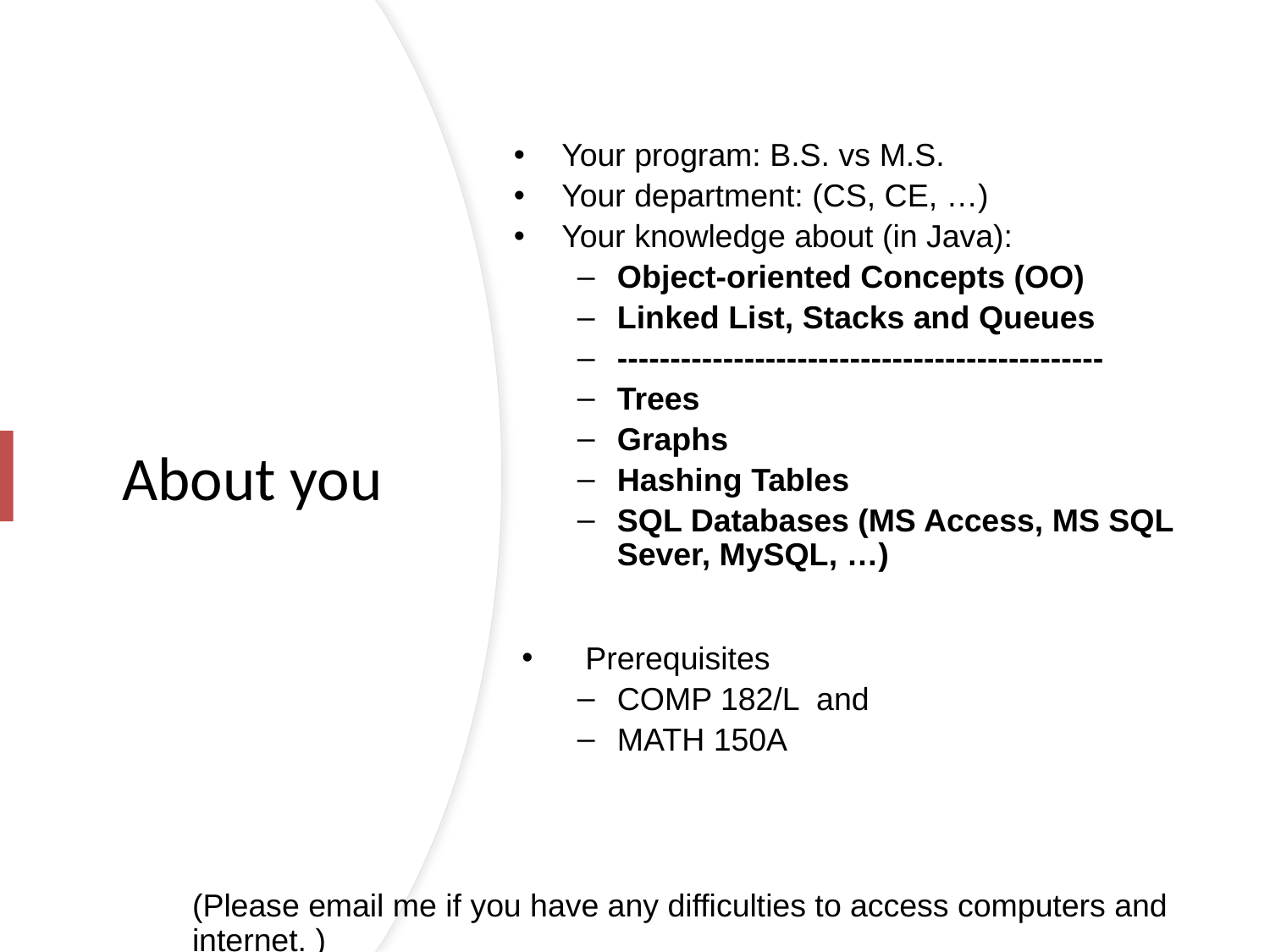

Your program: B.S. vs M.S.
Your department: (CS, CE, …)
Your knowledge about (in Java):
Object-oriented Concepts (OO)
Linked List, Stacks and Queues
----------------------------------------------
Trees
Graphs
Hashing Tables
SQL Databases (MS Access, MS SQL Sever, MySQL, …)

Prerequisites
COMP 182/L  and
MATH 150A
# About you

(Please email me if you have any difficulties to access computers and internet. )